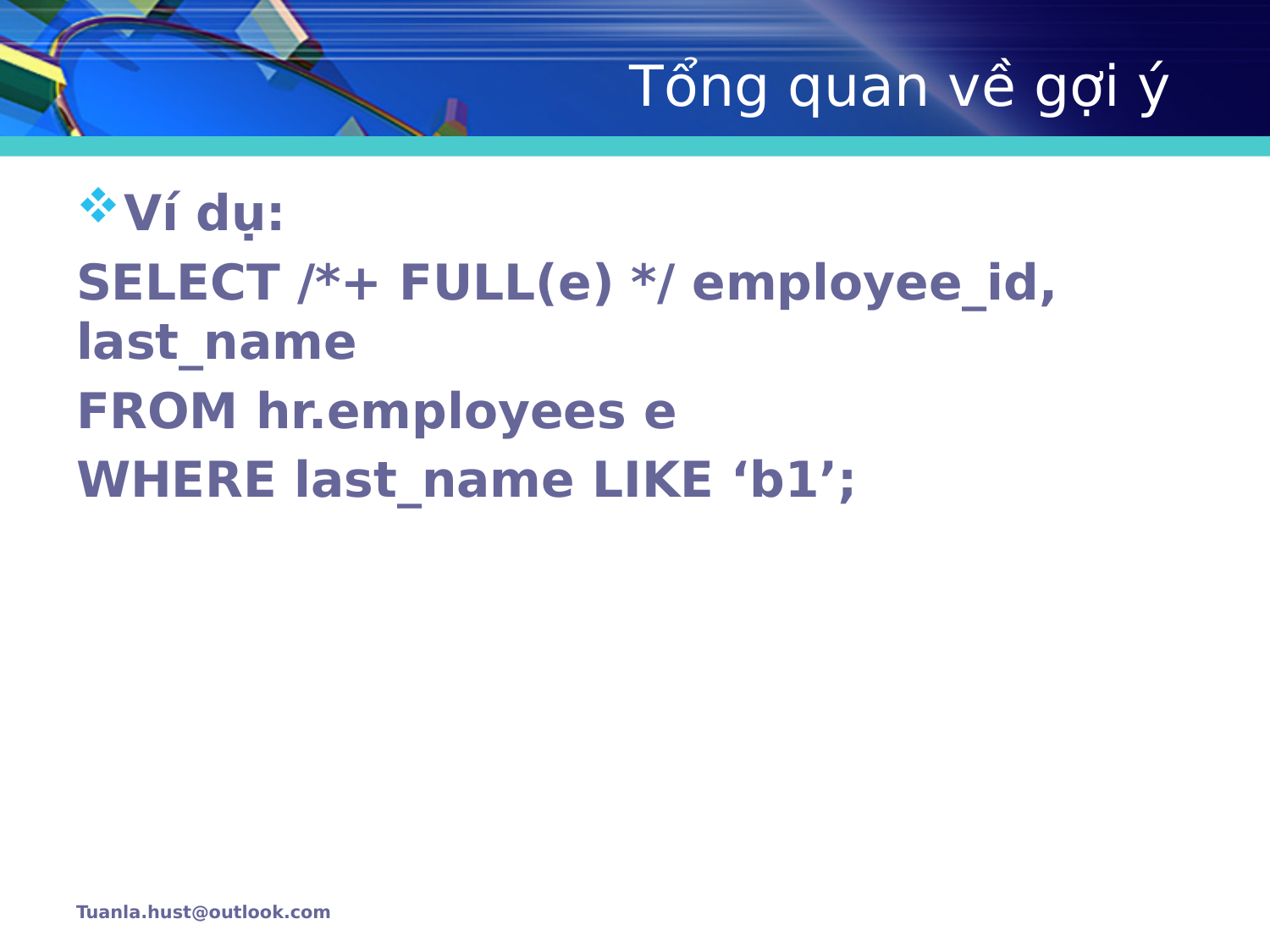

# Tổng quan về gợi ý
Ví dụ:
SELECT /*+ FULL(e) */ employee_id, last_name
FROM hr.employees e
WHERE last_name LIKE ‘b1’;

Tuanla.hust@outlook.com